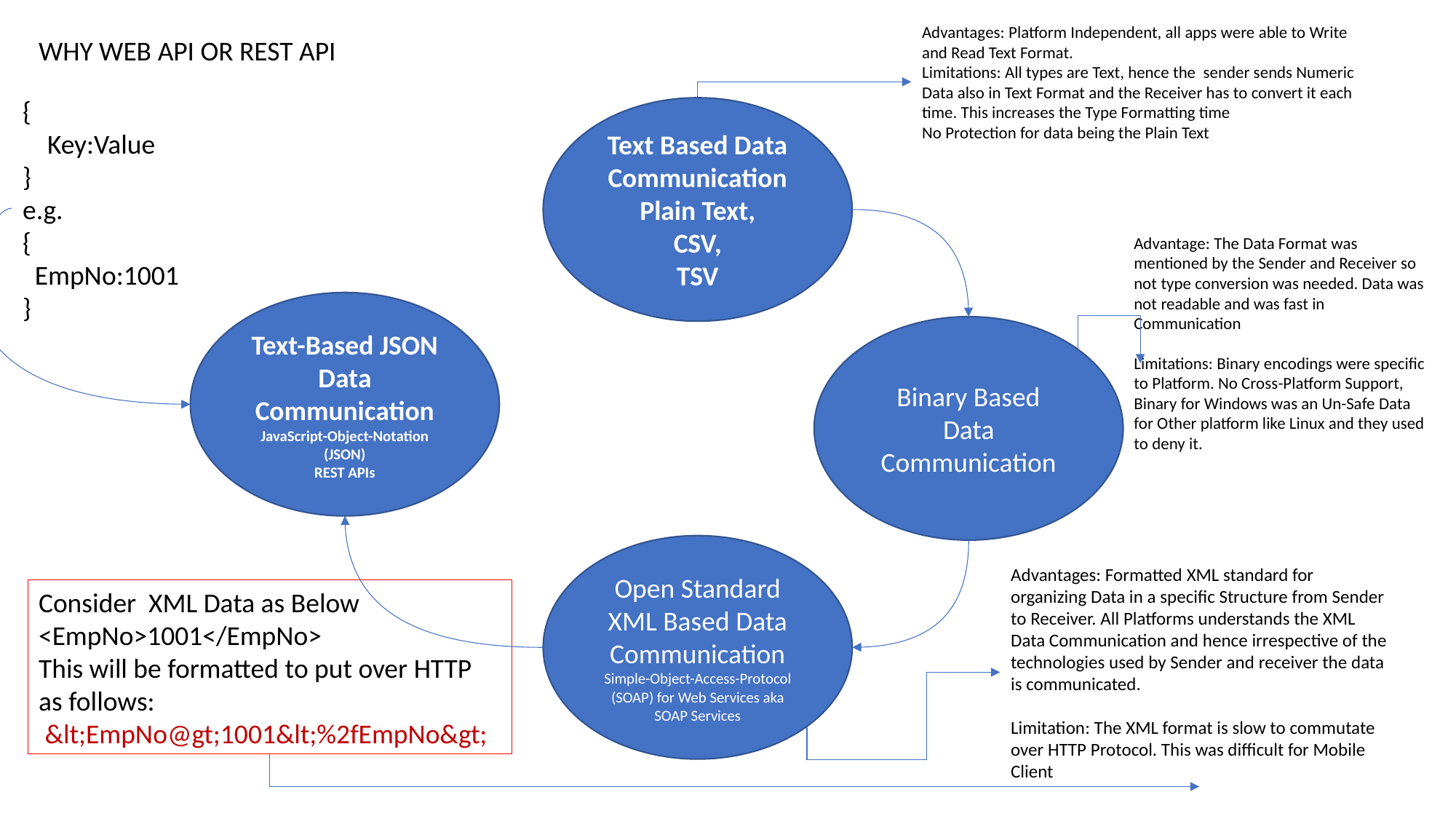

Advantages: Platform Independent, all apps were able to Write and Read Text Format.
Limitations: All types are Text, hence the  sender sends Numeric Data also in Text Format and the Receiver has to convert it each time. This increases the Type Formatting time
No Protection for data being the Plain Text
WHY WEB API OR REST API
{
    Key:Value
}
e.g.
{
  EmpNo:1001
}
Text Based Data Communication
Plain Text,
CSV,
TSV
Advantage: The Data Format was mentioned by the Sender and Receiver so not type conversion was needed. Data was not readable and was fast in Communication

Limitations: Binary encodings were specific to Platform. No Cross-Platform Support, Binary for Windows was an Un-Safe Data for Other platform like Linux and they used to deny it.
Text-Based JSON Data Communication
JavaScript-Object-Notation (JSON)
REST APIs
Binary Based Data Communication
Open Standard XML Based Data Communication
Simple-Object-Access-Protocol (SOAP) for Web Services aka SOAP Services
Advantages: Formatted XML standard for organizing Data in a specific Structure from Sender to Receiver. All Platforms understands the XML Data Communication and hence irrespective of the technologies used by Sender and receiver the data is communicated.

Limitation: The XML format is slow to commutate over HTTP Protocol. This was difficult for Mobile Client
Consider  XML Data as Below
<EmpNo>1001</EmpNo>
This will be formatted to put over HTTP as follows:
 &lt;EmpNo@gt;1001&lt;%2fEmpNo&gt;